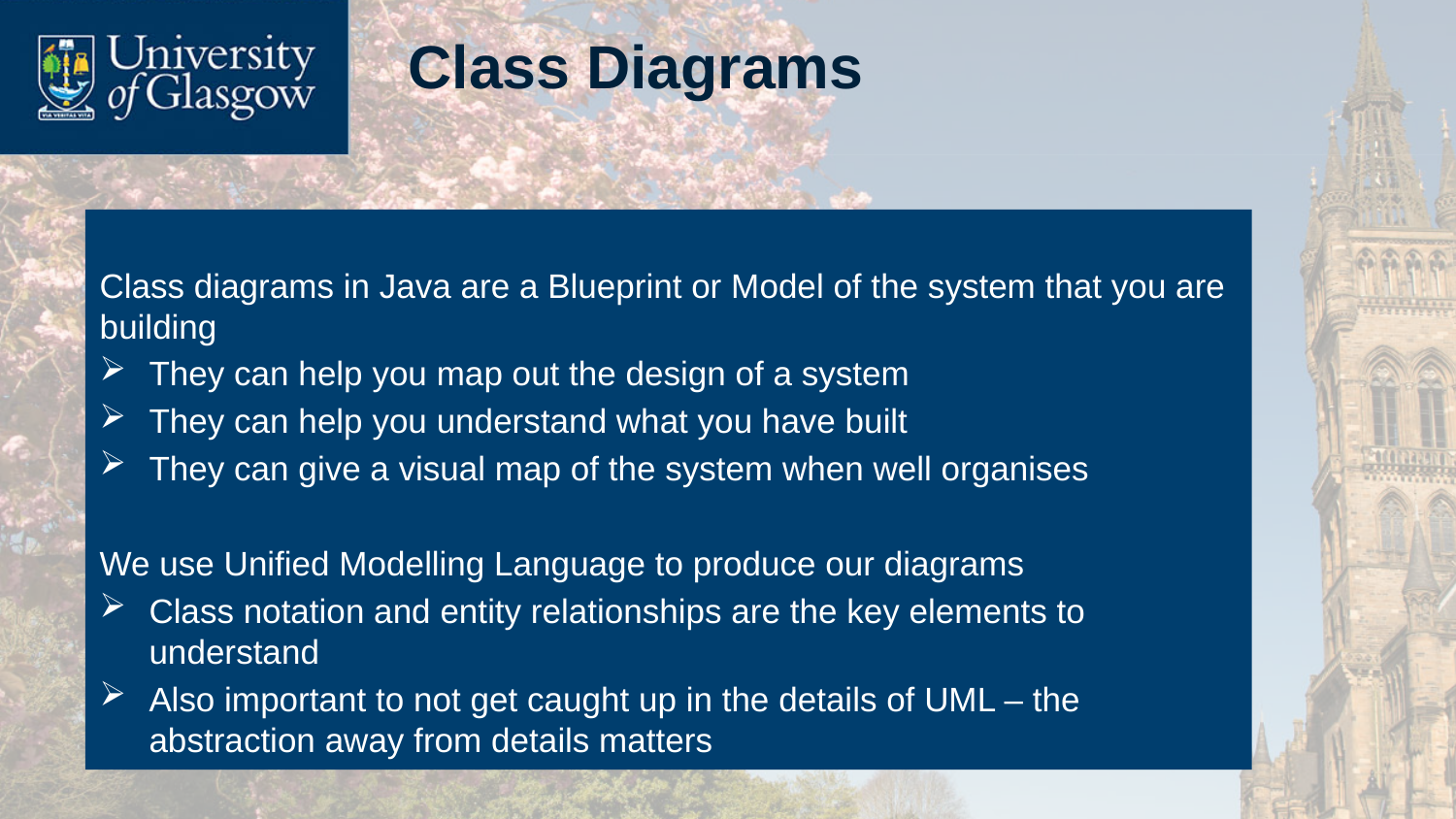

# Class Diagrams

Class diagrams in Java are a Blueprint or Model of the system that you are building
They can help you map out the design of a system
They can help you understand what you have built
They can give a visual map of the system when well organises

We use Unified Modelling Language to produce our diagrams
Class notation and entity relationships are the key elements to understand
Also important to not get caught up in the details of UML – the abstraction away from details matters